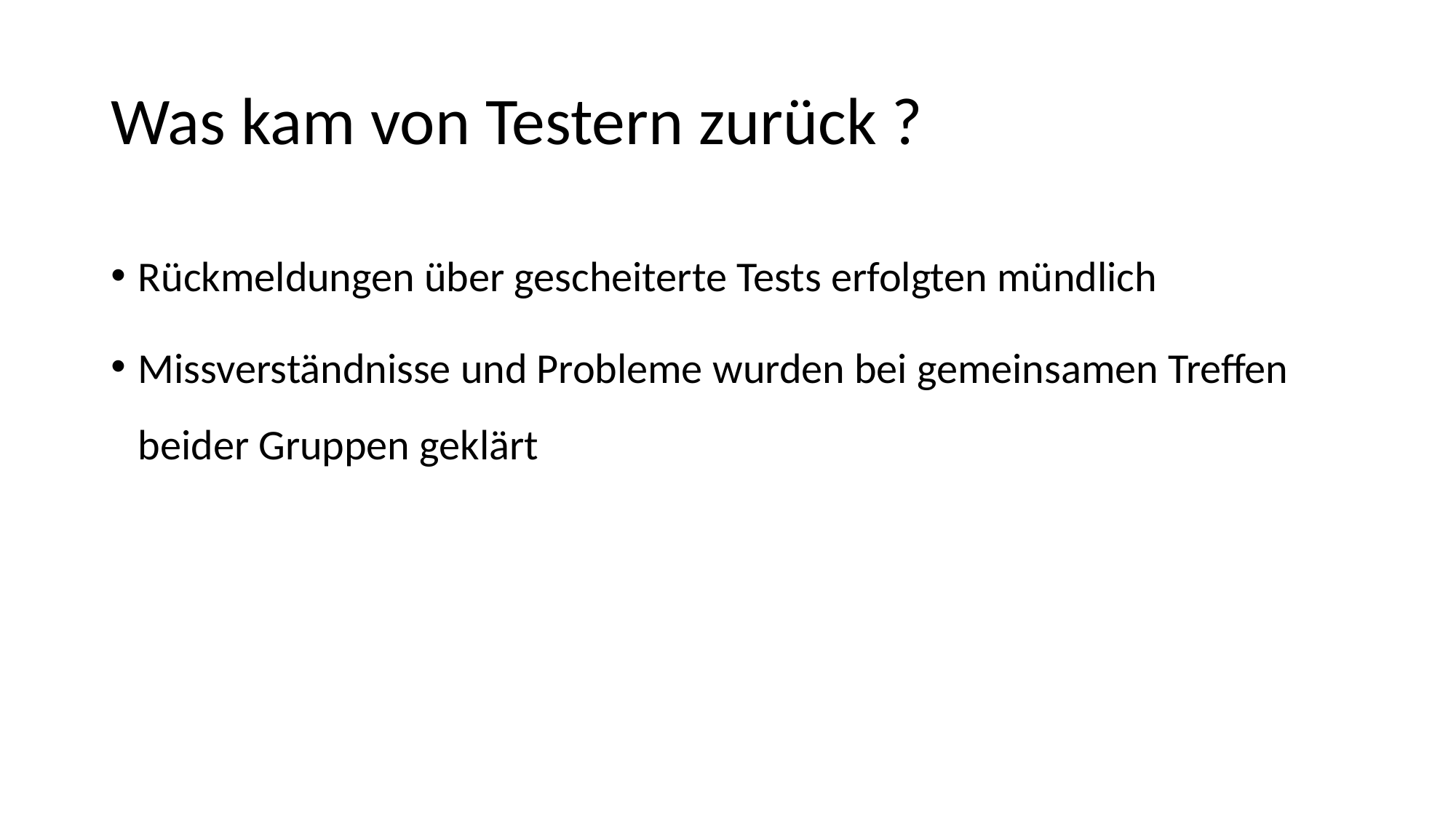

# Was kam von Testern zurück ?
Rückmeldungen über gescheiterte Tests erfolgten mündlich
Missverständnisse und Probleme wurden bei gemeinsamen Treffen beider Gruppen geklärt